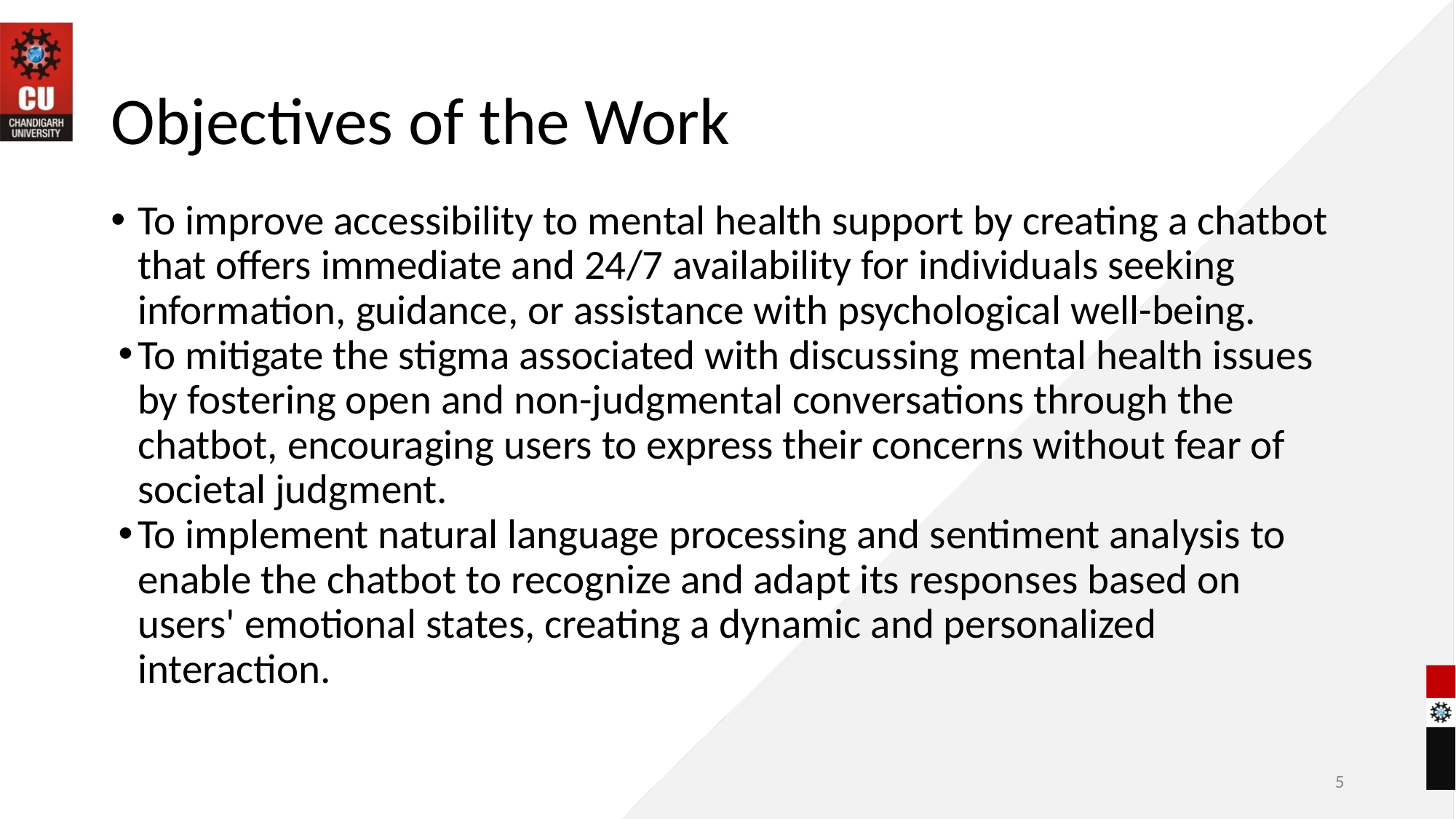

# Objectives of the Work
To improve accessibility to mental health support by creating a chatbot that offers immediate and 24/7 availability for individuals seeking information, guidance, or assistance with psychological well-being.
To mitigate the stigma associated with discussing mental health issues by fostering open and non-judgmental conversations through the chatbot, encouraging users to express their concerns without fear of societal judgment.
To implement natural language processing and sentiment analysis to enable the chatbot to recognize and adapt its responses based on users' emotional states, creating a dynamic and personalized interaction.
5